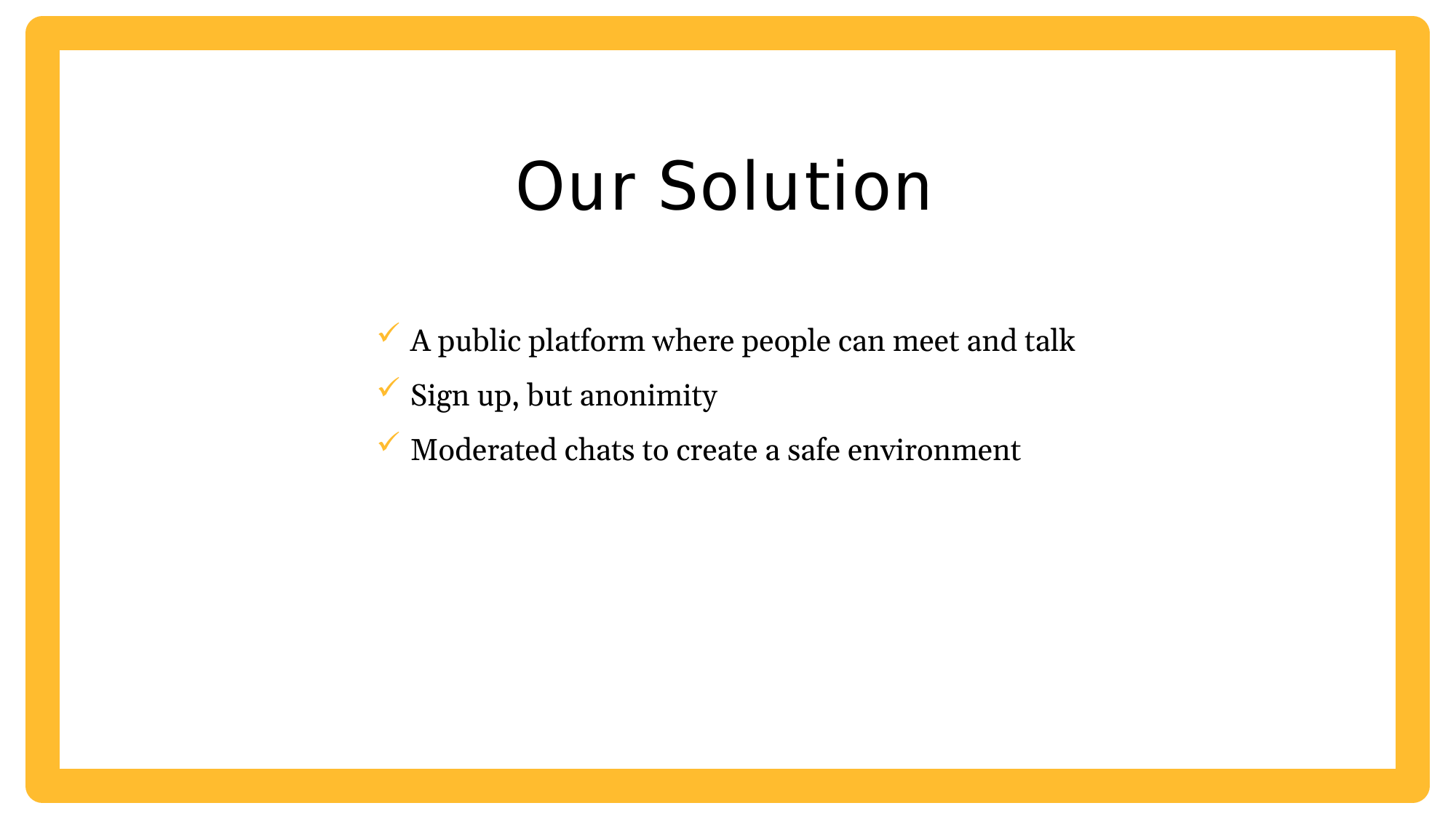

Our Solution
A public platform where people can meet and talk
Sign up, but anonimity
Moderated chats to create a safe environment